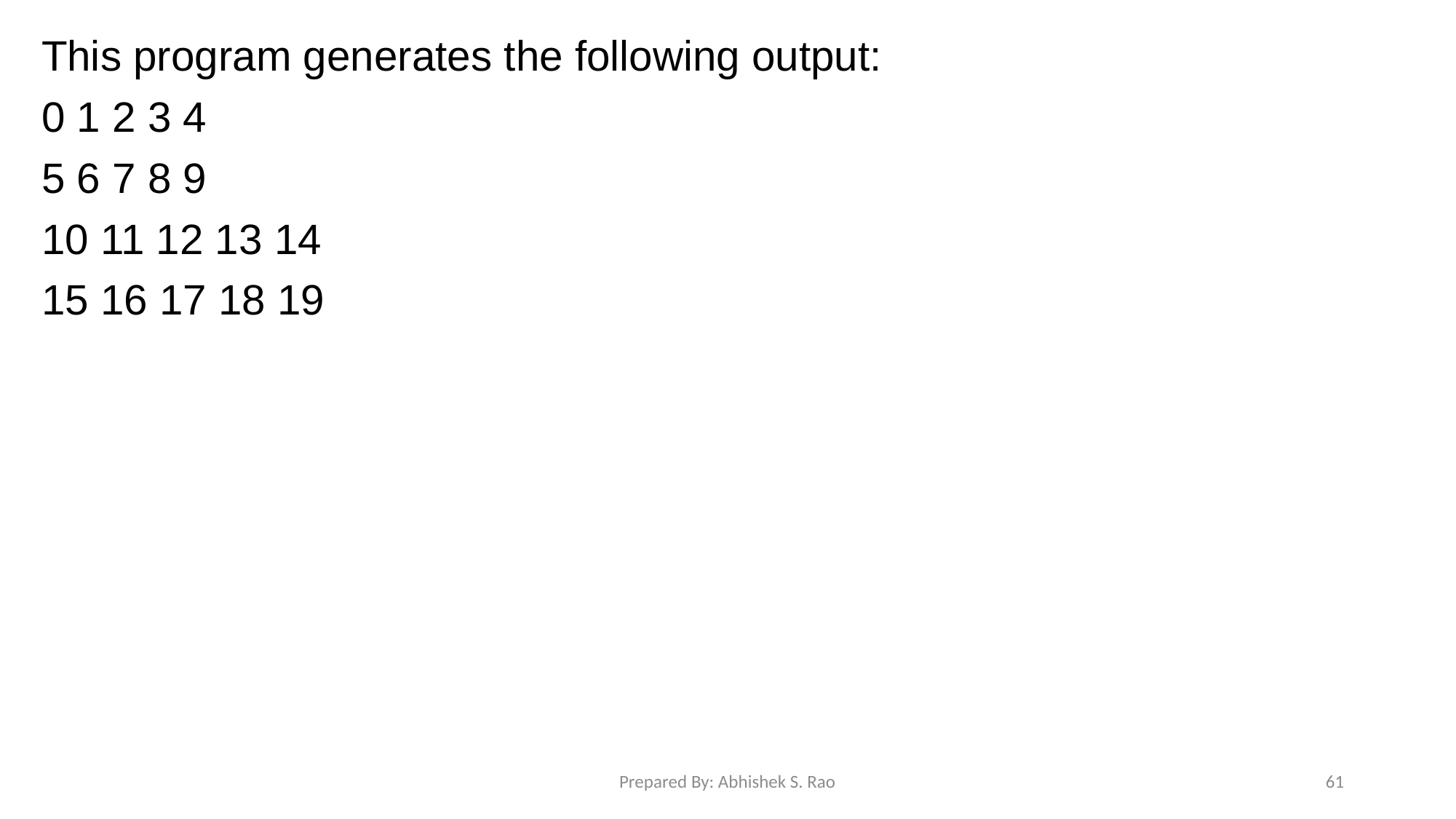

This program generates the following output:
0 1 2 3 4
5 6 7 8 9
10 11 12 13 14
15 16 17 18 19

Prepared By: Abhishek S. Rao
61